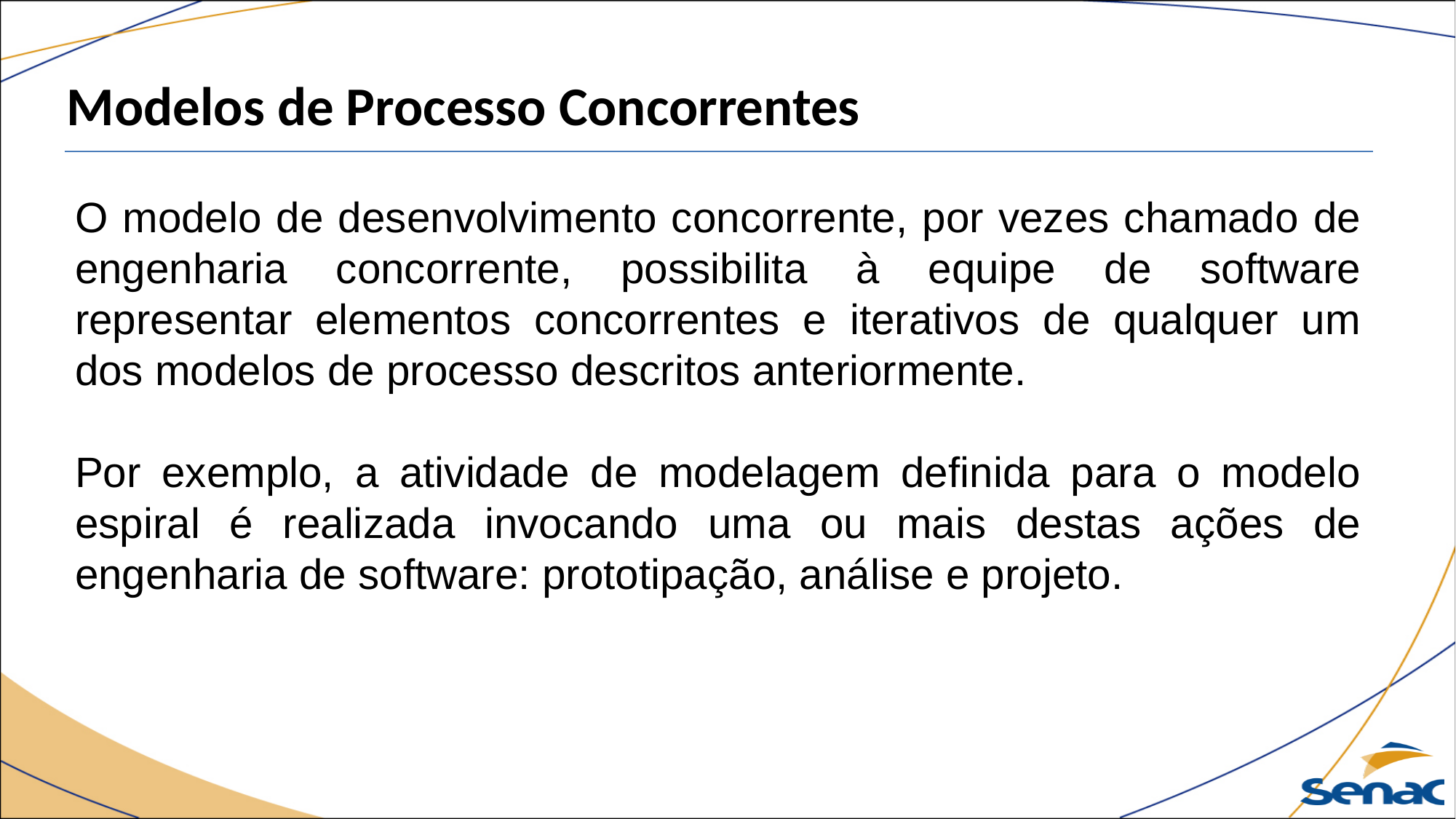

Modelos de Processo Concorrentes
O modelo de desenvolvimento concorrente, por vezes chamado de engenharia concorrente, possibilita à equipe de software representar elementos concorrentes e iterativos de qualquer um dos modelos de processo descritos anteriormente.

Por exemplo, a atividade de modelagem definida para o modelo espiral é realizada invocando uma ou mais destas ações de engenharia de software: prototipação, análise e projeto.